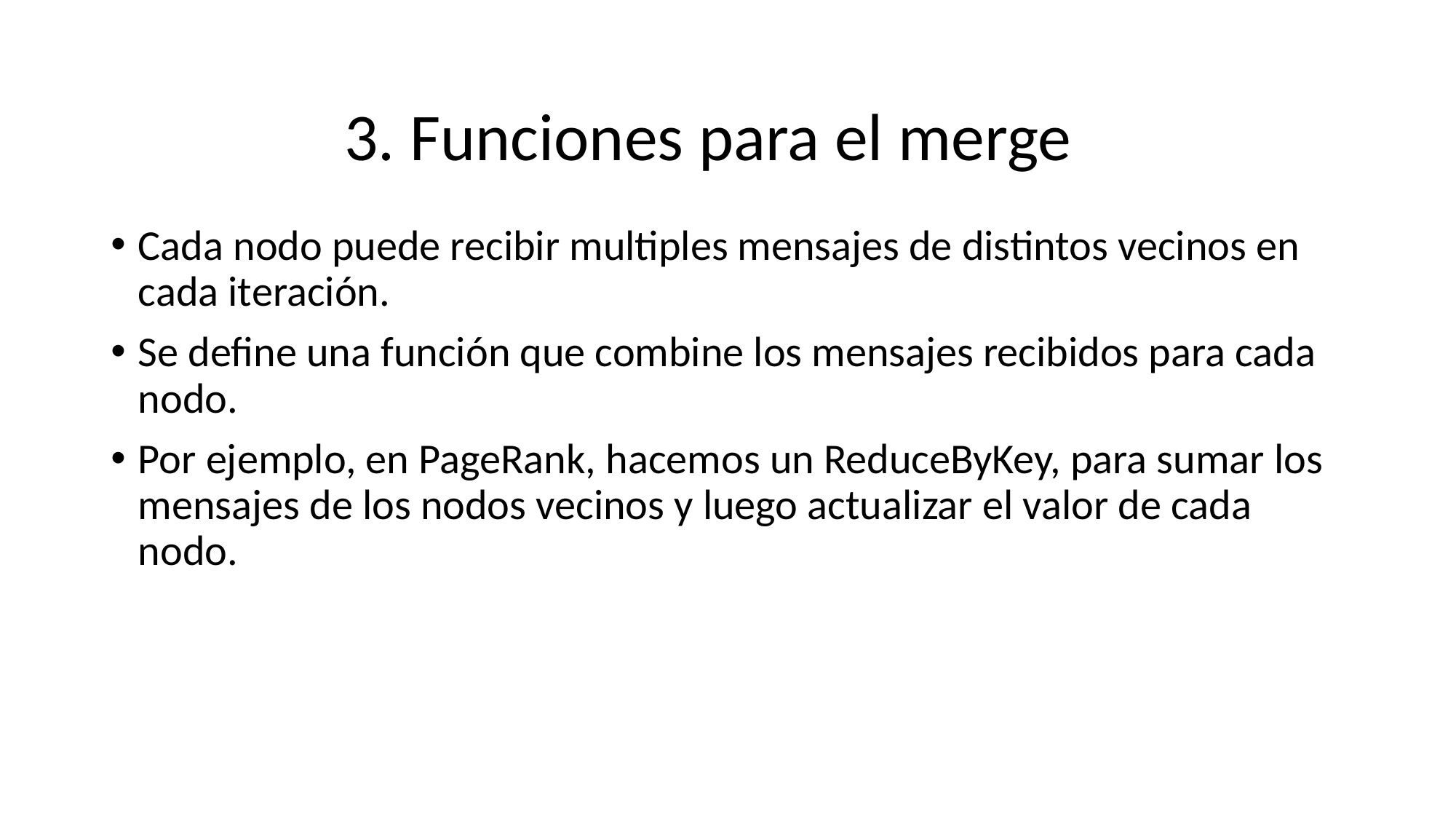

# 3. Funciones para el merge
Cada nodo puede recibir multiples mensajes de distintos vecinos en cada iteración.
Se define una función que combine los mensajes recibidos para cada nodo.
Por ejemplo, en PageRank, hacemos un ReduceByKey, para sumar los mensajes de los nodos vecinos y luego actualizar el valor de cada nodo.